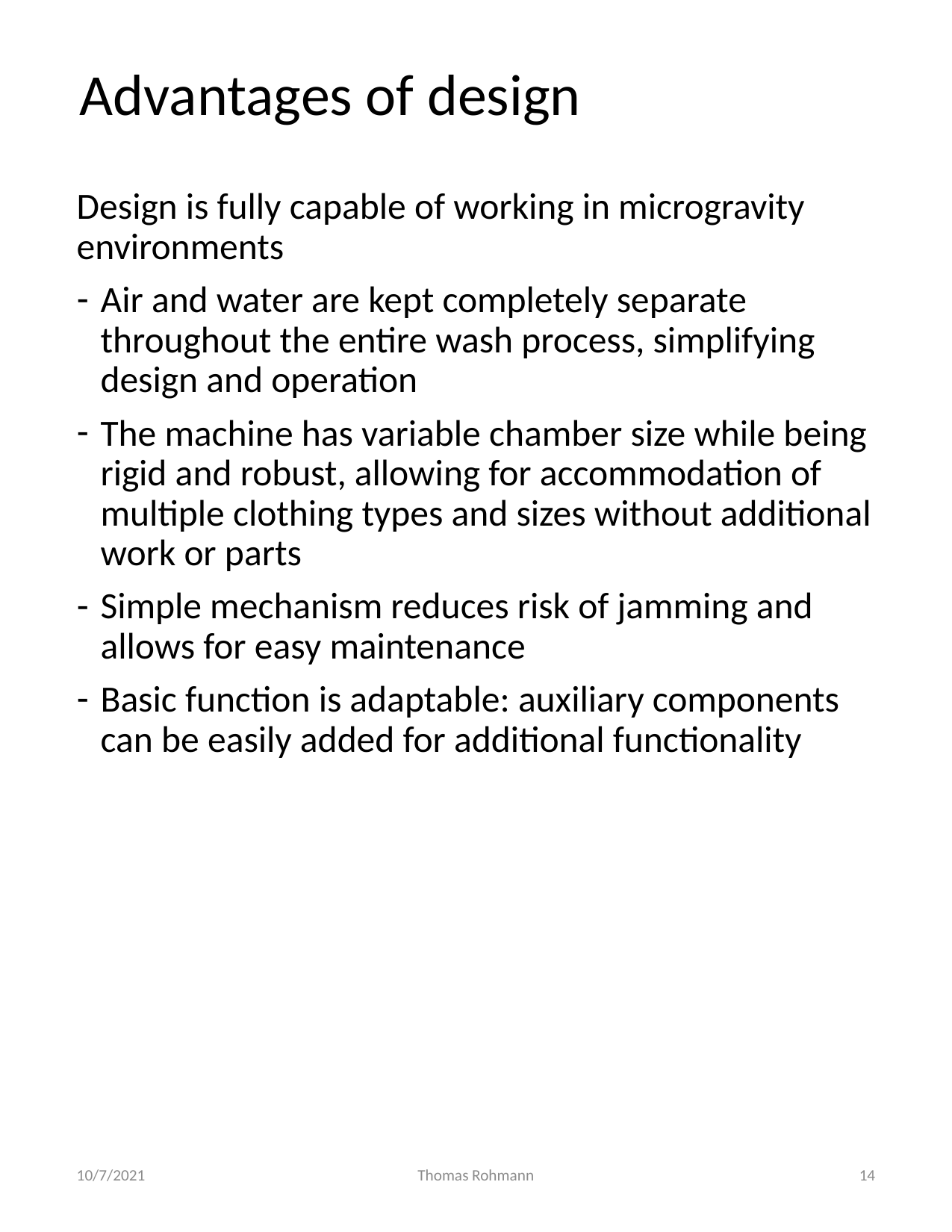

# Advantages of design
Design is fully capable of working in microgravity environments
Air and water are kept completely separate throughout the entire wash process, simplifying design and operation
The machine has variable chamber size while being rigid and robust, allowing for accommodation of multiple clothing types and sizes without additional work or parts
Simple mechanism reduces risk of jamming and allows for easy maintenance
Basic function is adaptable: auxiliary components can be easily added for additional functionality
10/7/2021
Thomas Rohmann
14